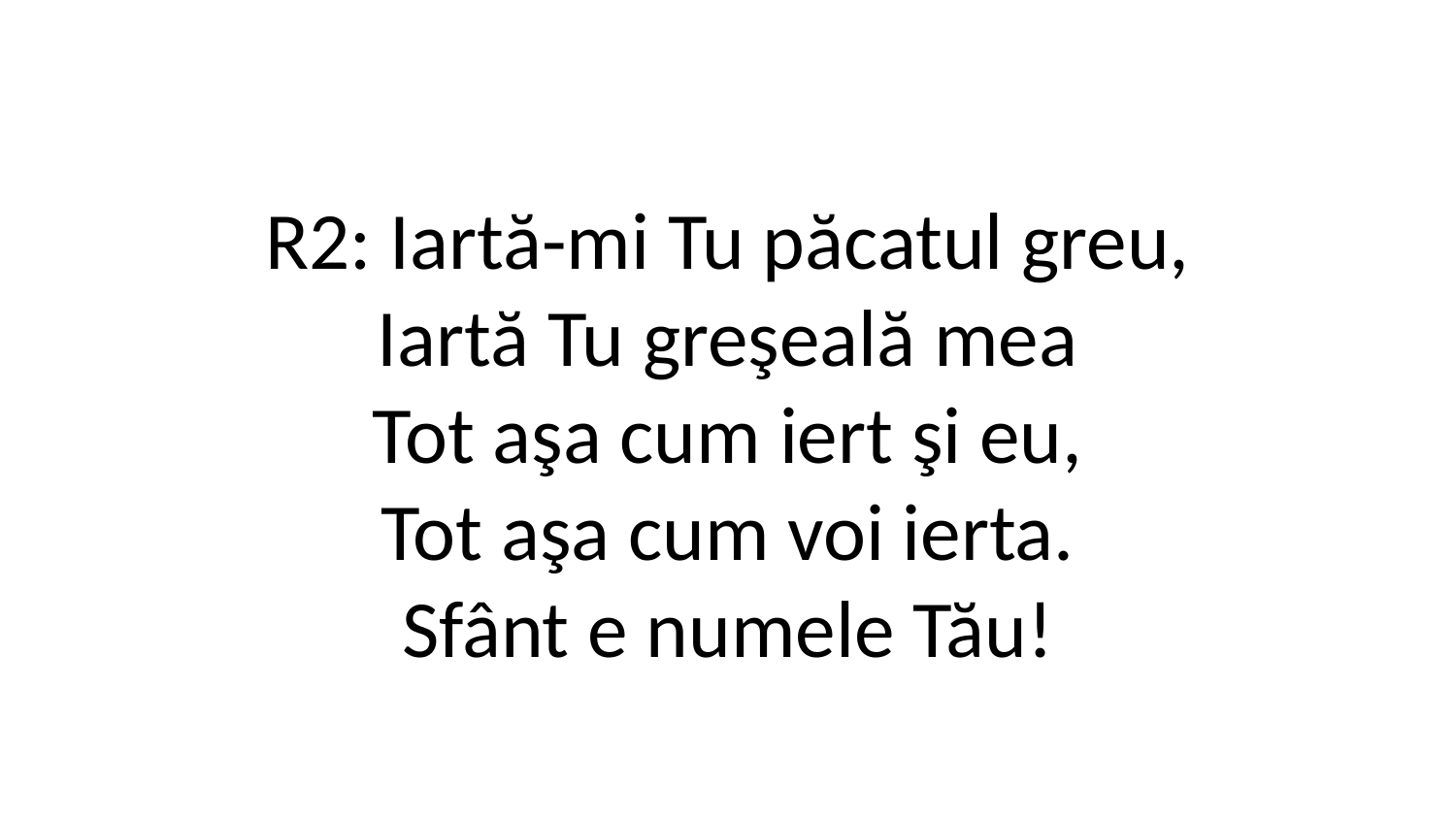

R2: Iartă-mi Tu păcatul greu,
Iartă Tu greşeală mea
Tot aşa cum iert şi eu,
Tot aşa cum voi ierta.
Sfânt e numele Tău!